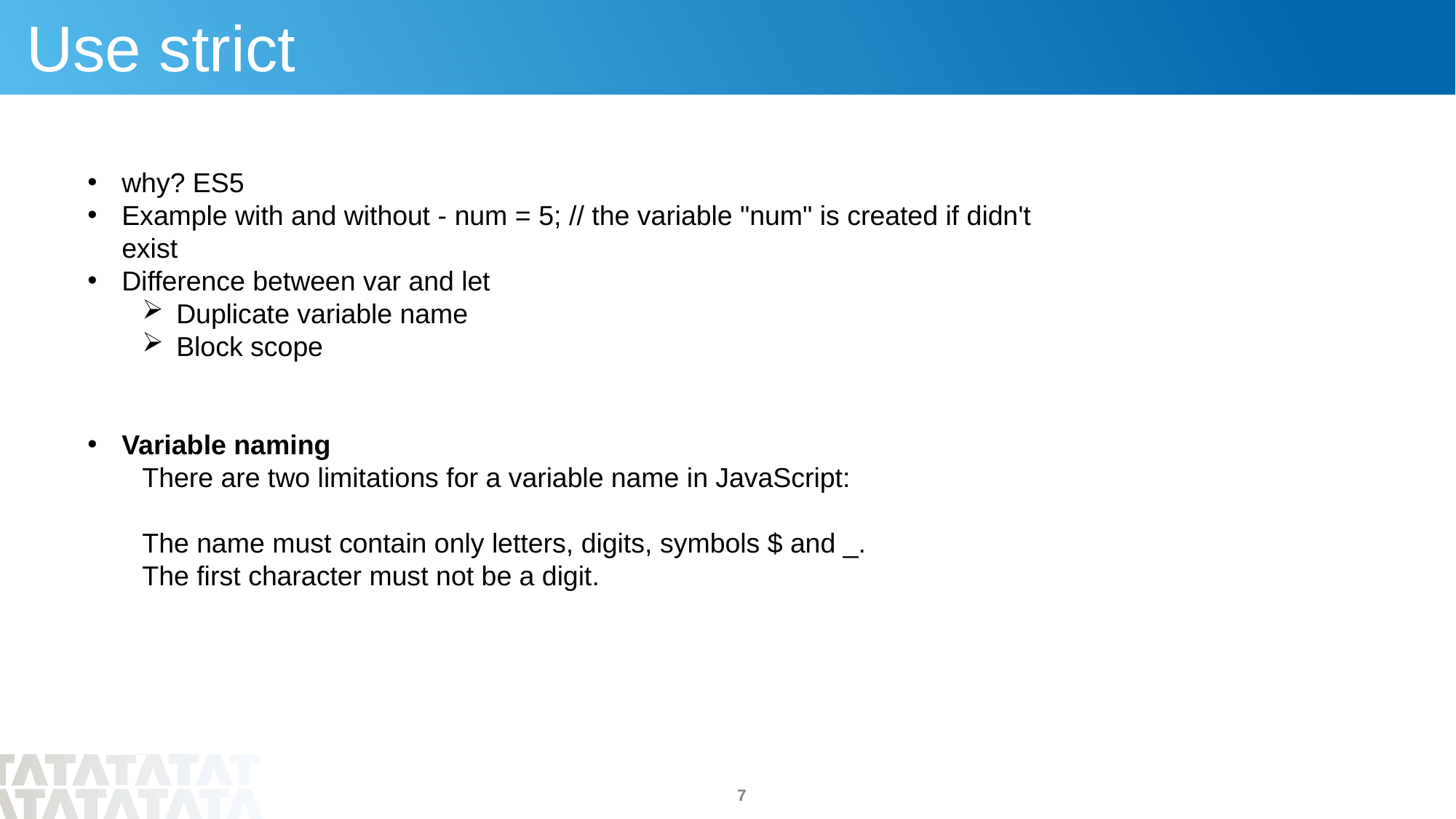

Use strict

why? ES5
Example with and without - num = 5; // the variable "num" is created if didn't exist
Difference between var and let
Duplicate variable name
Block scope

Variable naming
There are two limitations for a variable name in JavaScript:

The name must contain only letters, digits, symbols $ and _.
The first character must not be a digit.